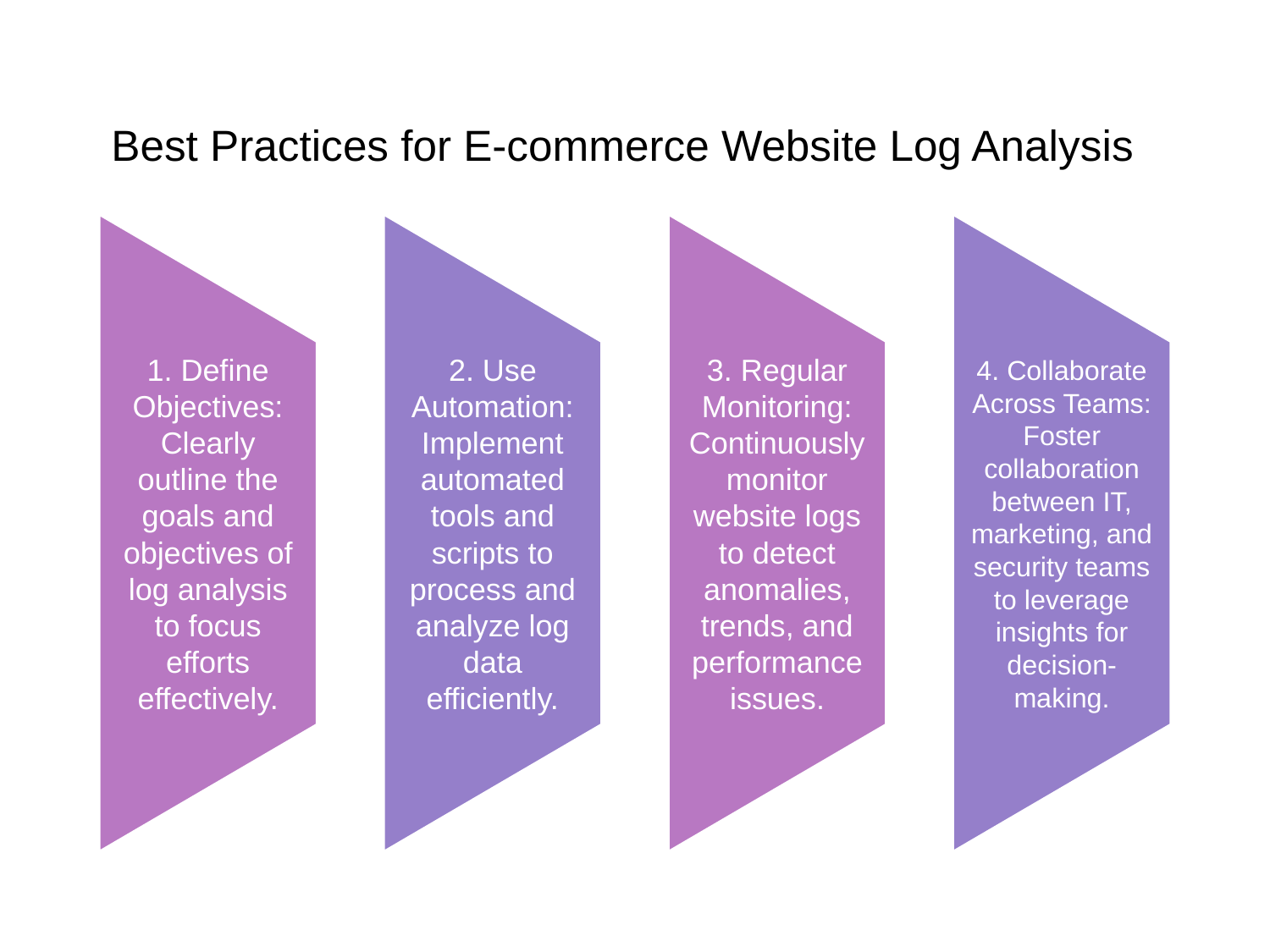

# Best Practices for E-commerce Website Log Analysis
1. Define Objectives: Clearly outline the goals and objectives of log analysis to focus efforts effectively.
2. Use Automation: Implement automated tools and scripts to process and analyze log data efficiently.
3. Regular Monitoring: Continuously monitor website logs to detect anomalies, trends, and performance issues.
4. Collaborate Across Teams: Foster collaboration between IT, marketing, and security teams to leverage insights for decision-making.